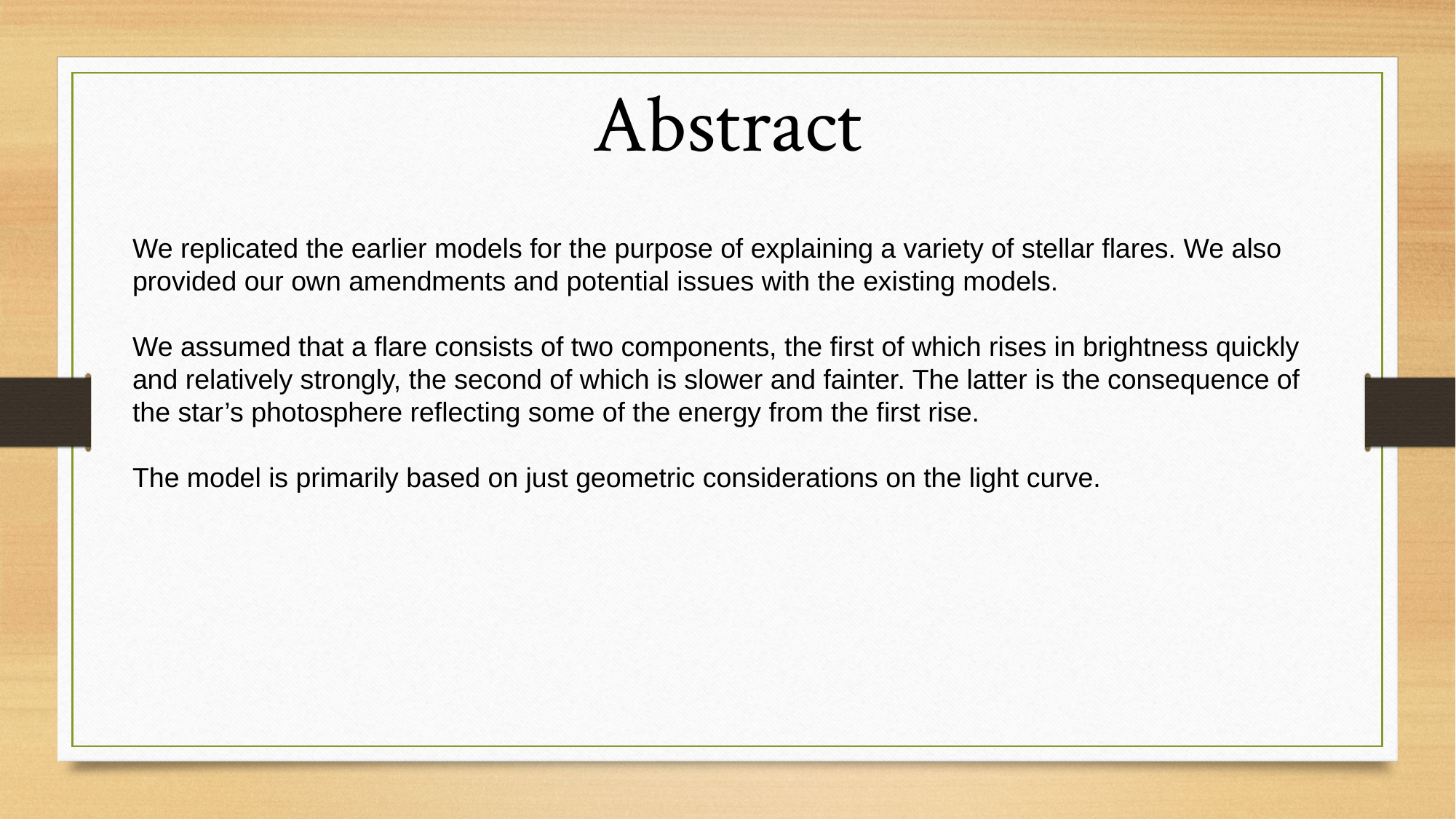

Abstract
We replicated the earlier models for the purpose of explaining a variety of stellar flares. We also provided our own amendments and potential issues with the existing models.

We assumed that a flare consists of two components, the first of which rises in brightness quickly and relatively strongly, the second of which is slower and fainter. The latter is the consequence of the star’s photosphere reflecting some of the energy from the first rise.

The model is primarily based on just geometric considerations on the light curve.